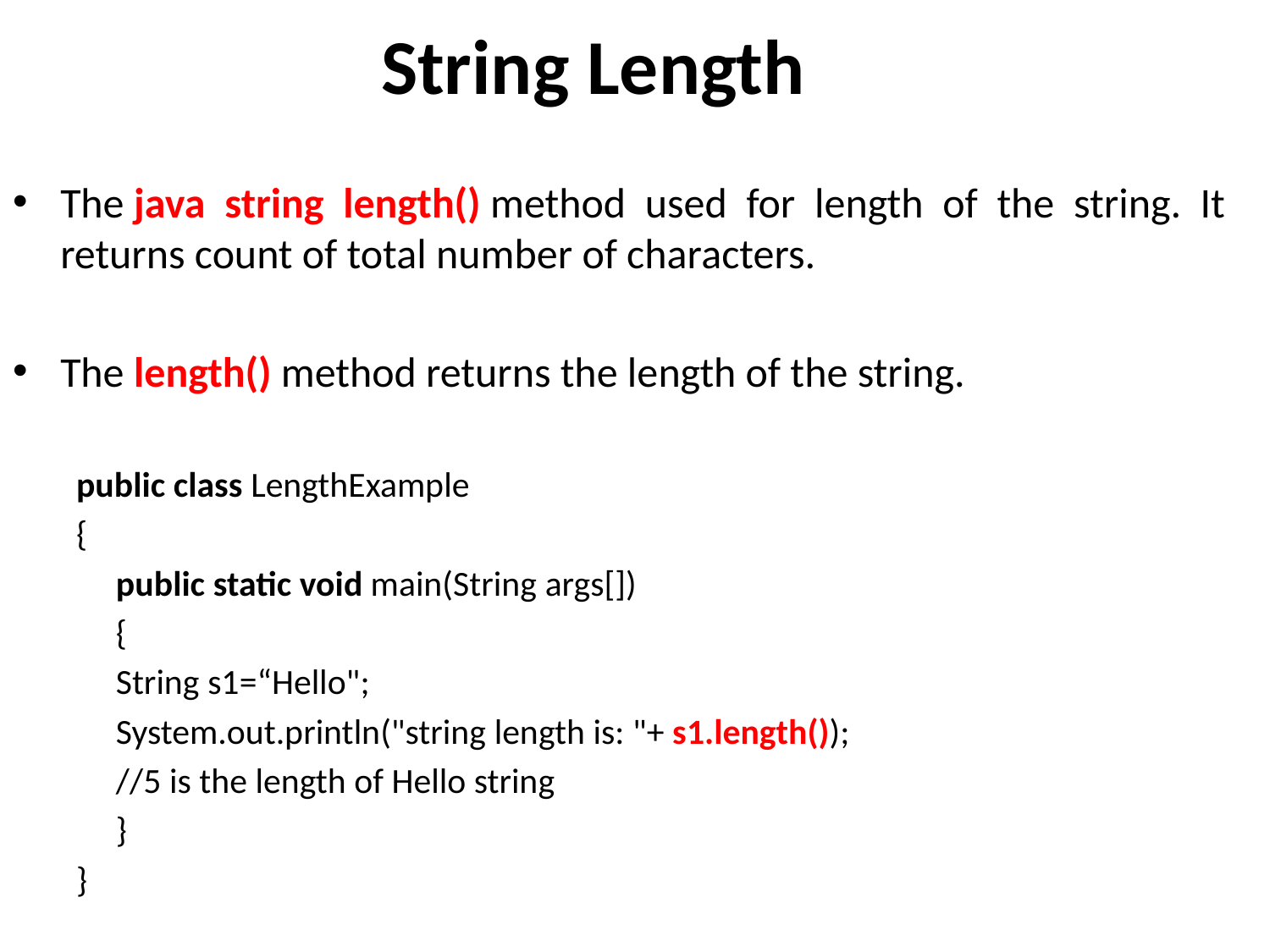

# String Length
The java string length() method used for length of the string. It returns count of total number of characters.

The length() method returns the length of the string.

public class LengthExample
{
	public static void main(String args[])
	{
	String s1=“Hello";
	System.out.println("string length is: "+ s1.length());
	//5 is the length of Hello string
 	}
}